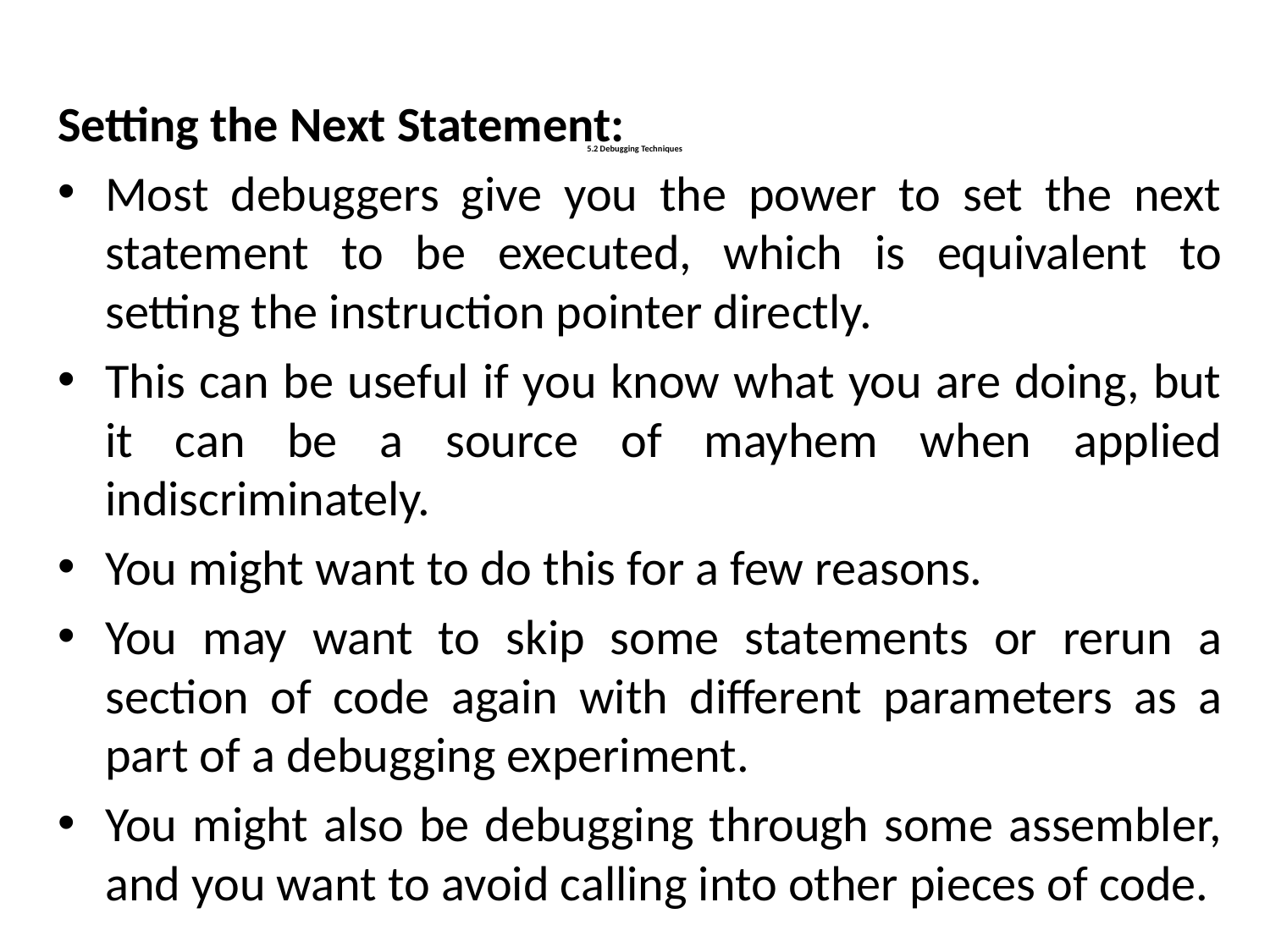

Setting the Next Statement:
Most debuggers give you the power to set the next statement to be executed, which is equivalent to setting the instruction pointer directly.
This can be useful if you know what you are doing, but it can be a source of mayhem when applied indiscriminately.
You might want to do this for a few reasons.
You may want to skip some statements or rerun a section of code again with different parameters as a part of a debugging experiment.
You might also be debugging through some assembler, and you want to avoid calling into other pieces of code.
# 5.2 Debugging Techniques